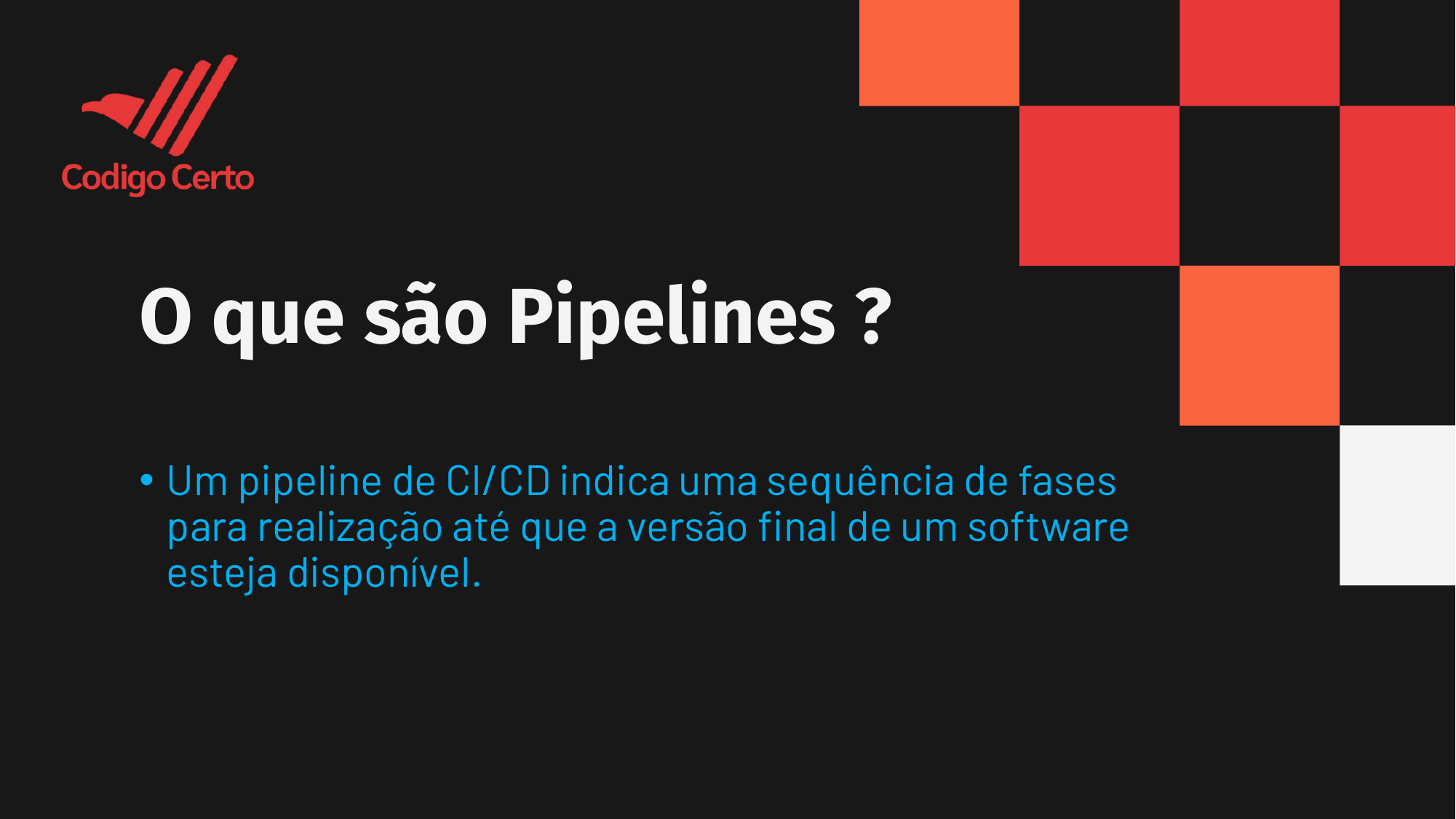

# O que são Pipelines ?
Um pipeline de CI/CD indica uma sequência de fases para realização até que a versão final de um software esteja disponível.